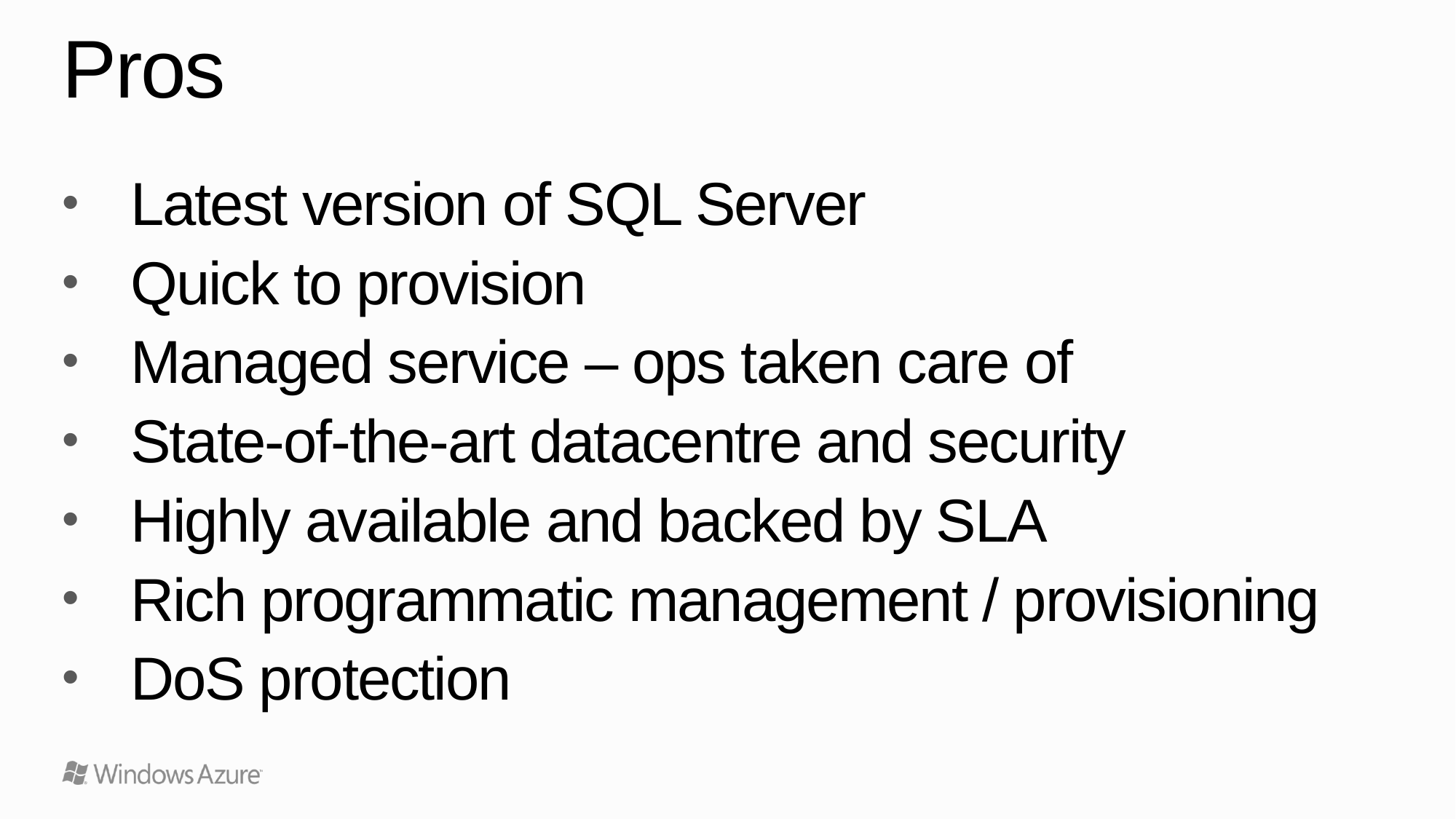

# Pros
Latest version of SQL Server
Quick to provision
Managed service – ops taken care of
State-of-the-art datacentre and security
Highly available and backed by SLA
Rich programmatic management / provisioning
DoS protection